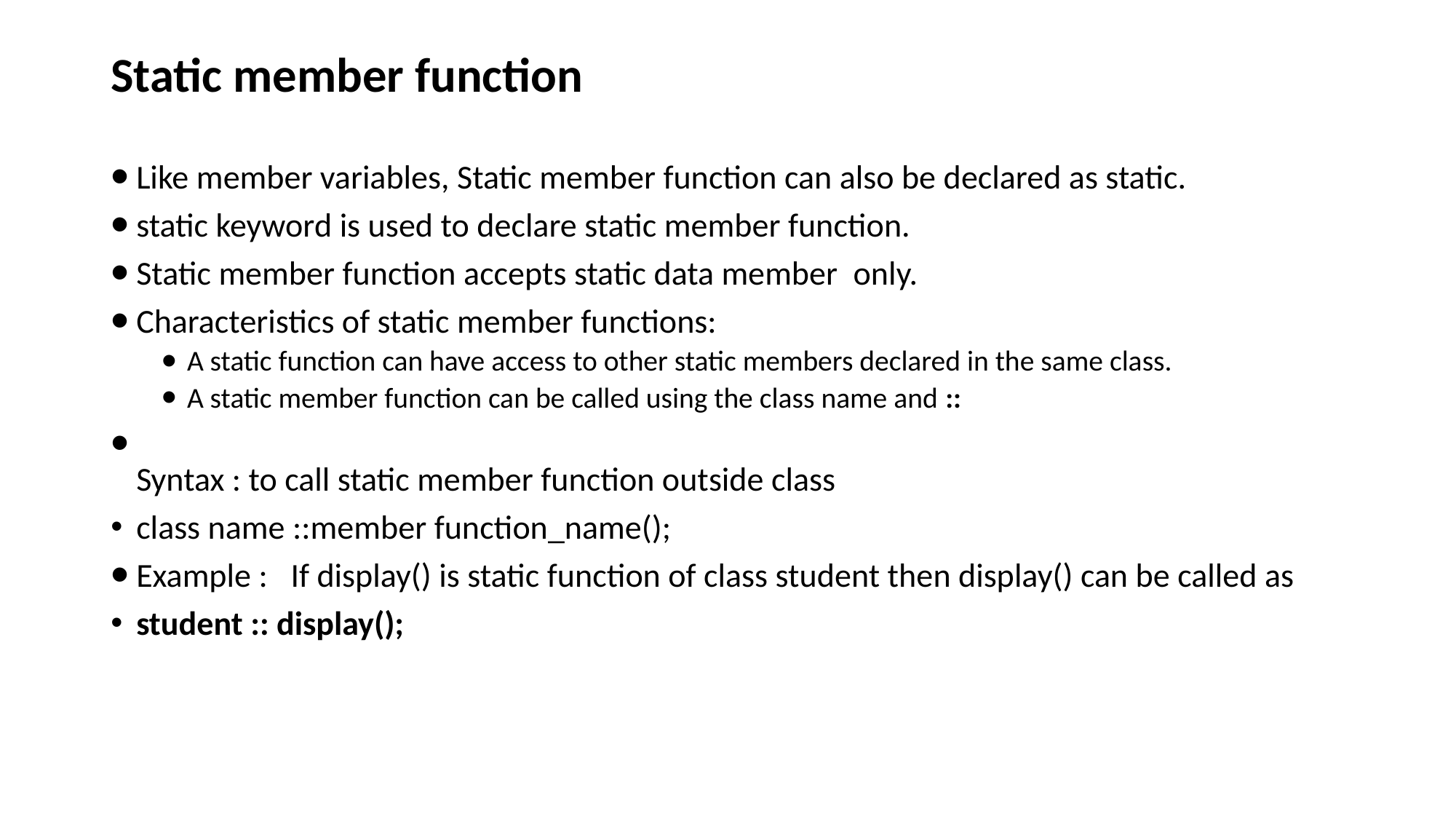

# Static member function
Like member variables, Static member function can also be declared as static.
static keyword is used to declare static member function.
Static member function accepts static data member  only.
Characteristics of static member functions:
A static function can have access to other static members declared in the same class.
A static member function can be called using the class name and ::
Syntax : to call static member function outside class
class name ::member function_name();
Example :   If display() is static function of class student then display() can be called as
student :: display();